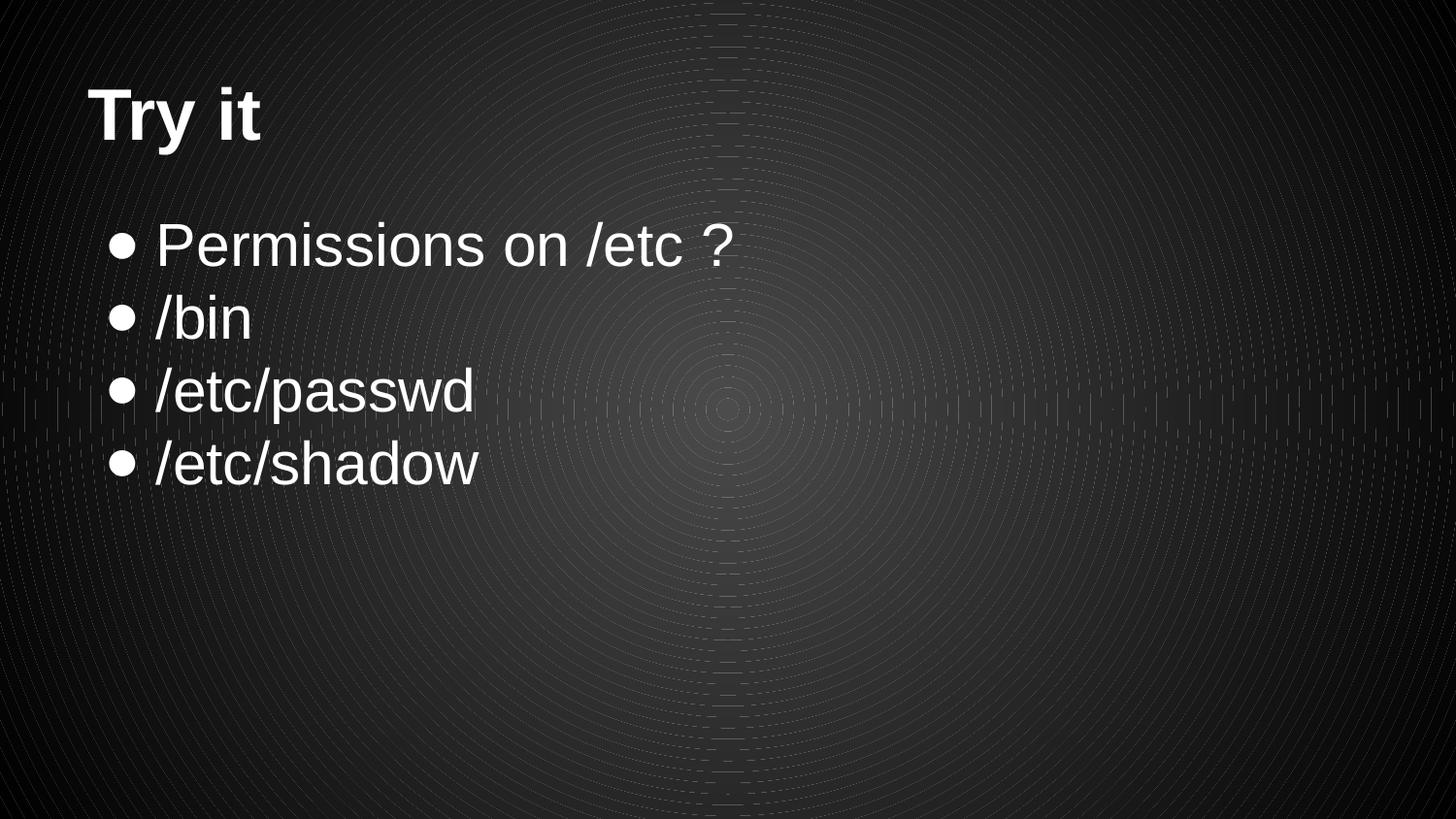

# Try it
Permissions on /etc ?
/bin
/etc/passwd
/etc/shadow